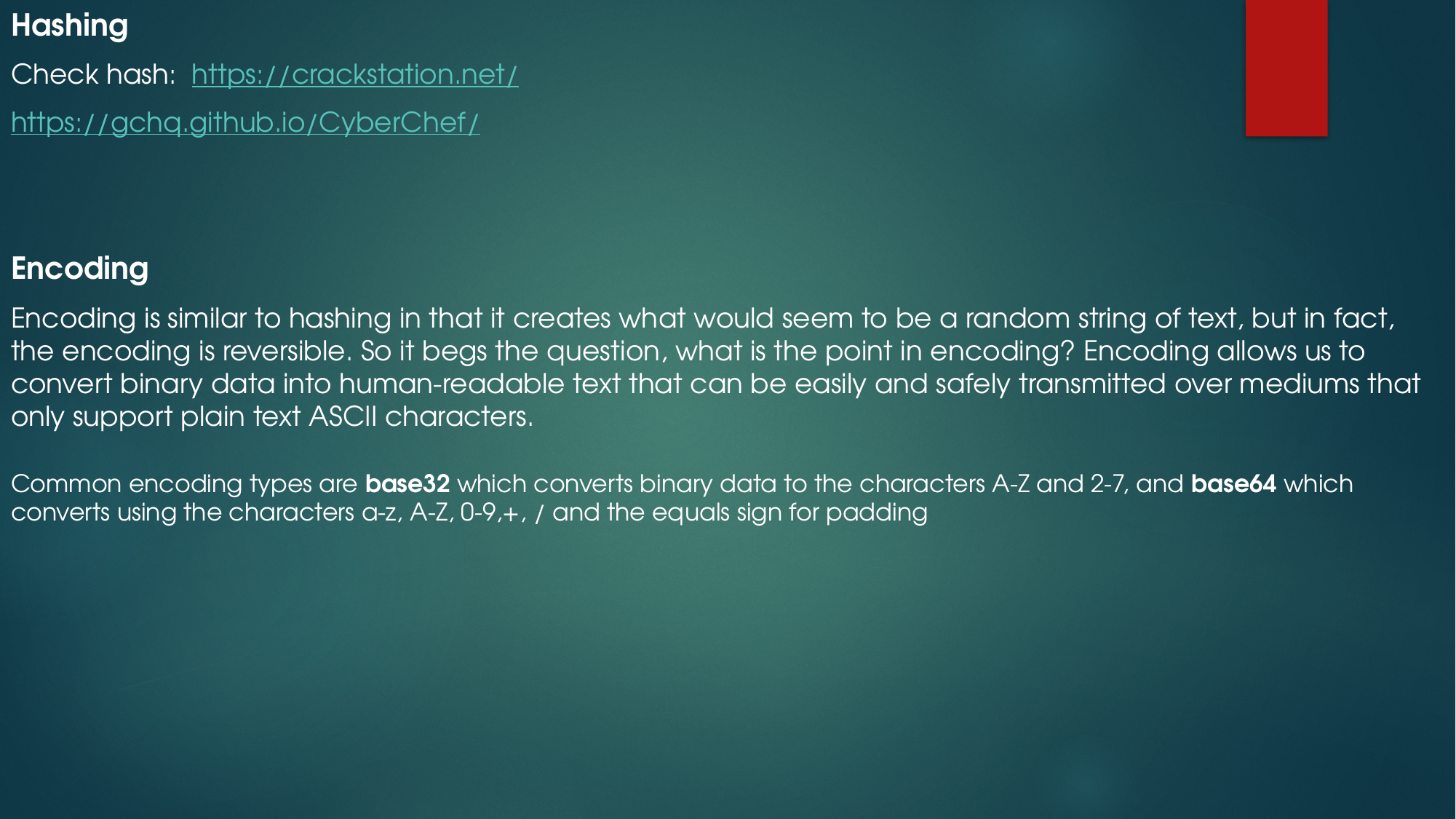

Hashing
Check hash:  https://crackstation.net/
https://gchq.github.io/CyberChef/

Encoding
Encoding is similar to hashing in that it creates what would seem to be a random string of text, but in fact, the encoding is reversible. So it begs the question, what is the point in encoding? Encoding allows us to convert binary data into human-readable text that can be easily and safely transmitted over mediums that only support plain text ASCII characters.
Common encoding types are base32 which converts binary data to the characters A-Z and 2-7, and base64 which converts using the characters a-z, A-Z, 0-9,+, / and the equals sign for padding